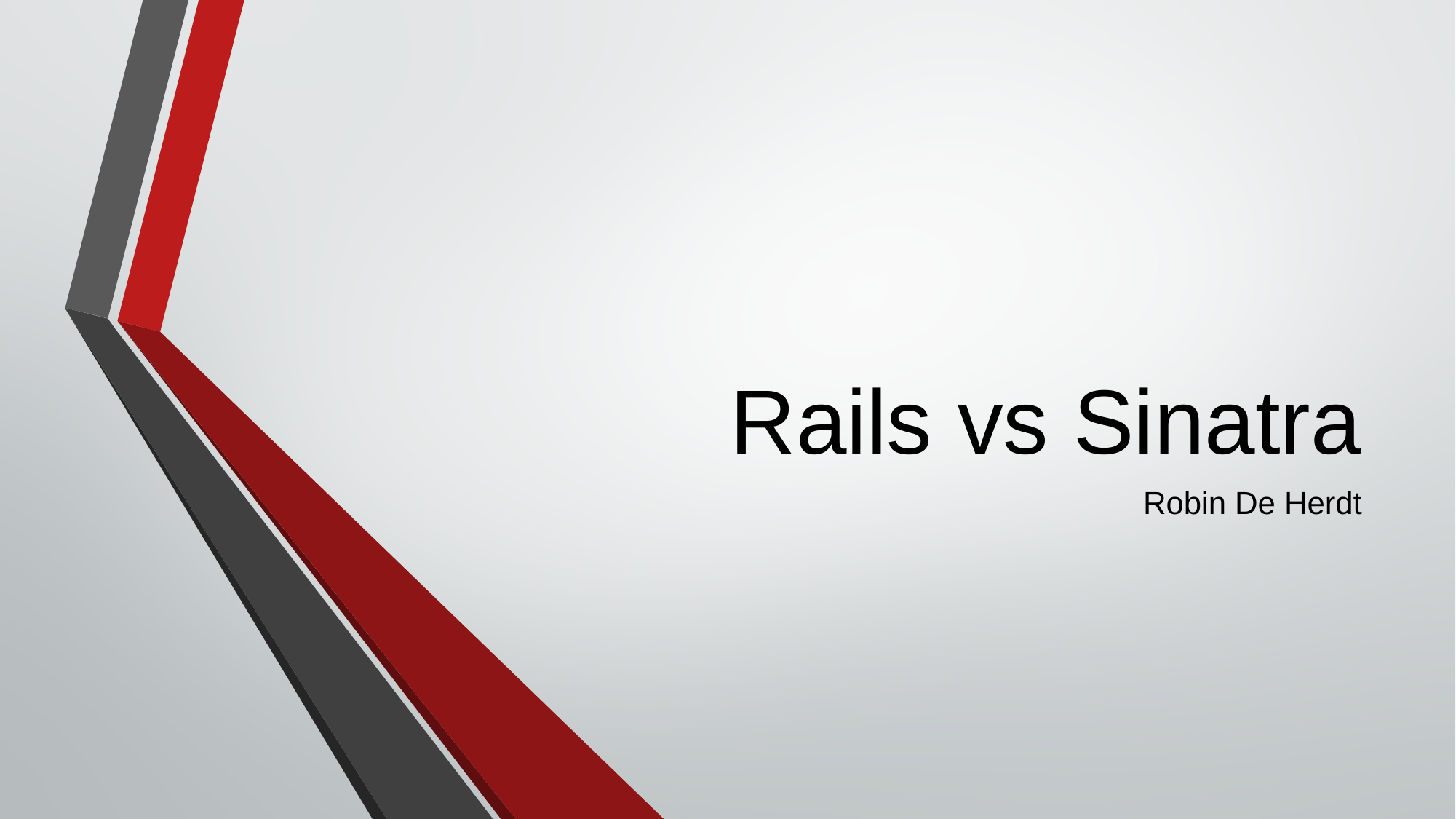

# Rails vs Sinatra
Robin De Herdt